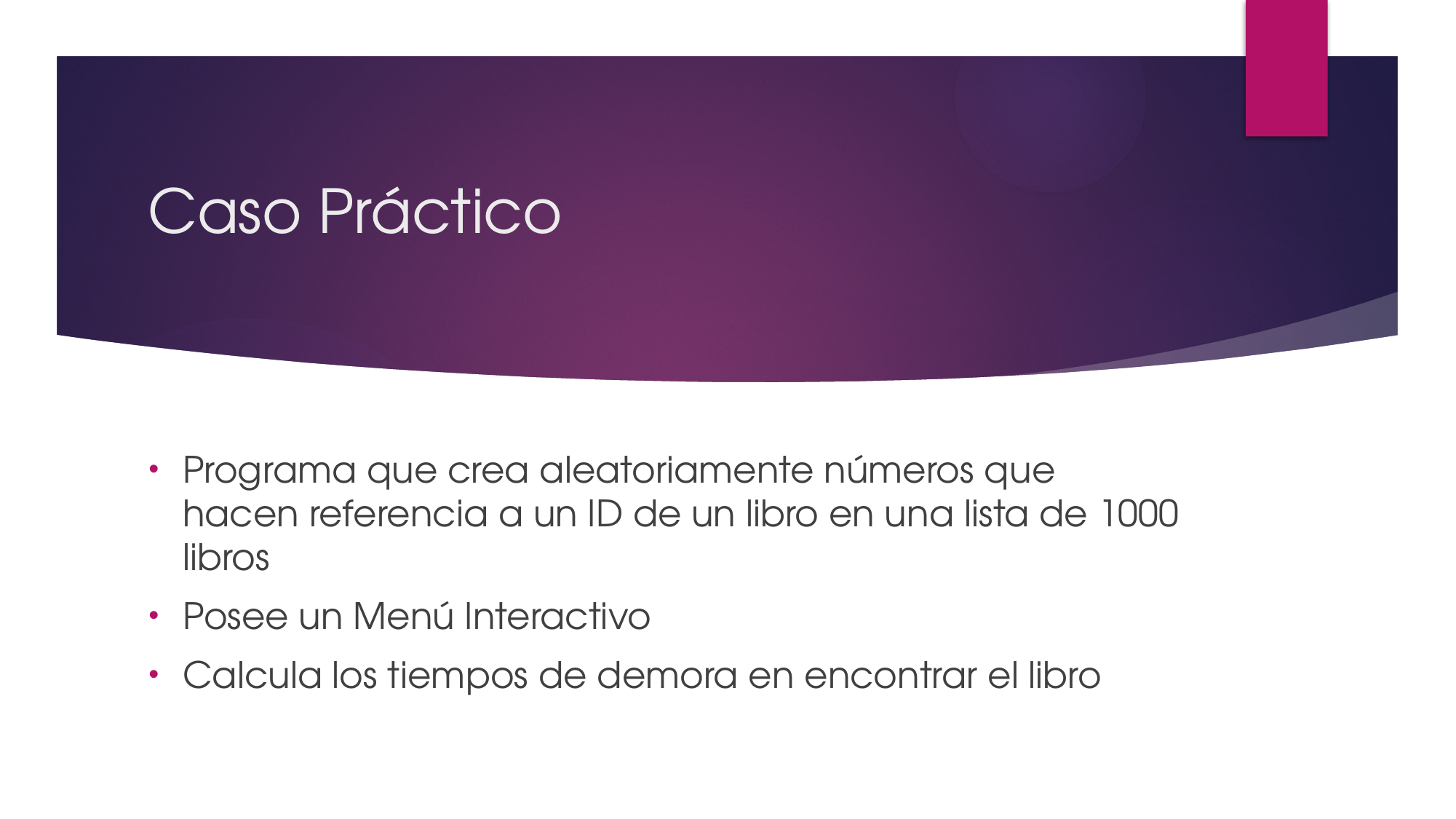

# Caso Práctico
Programa que crea aleatoriamente números que hacen referencia a un ID de un libro en una lista de 1000 libros
Posee un Menú Interactivo
Calcula los tiempos de demora en encontrar el libro